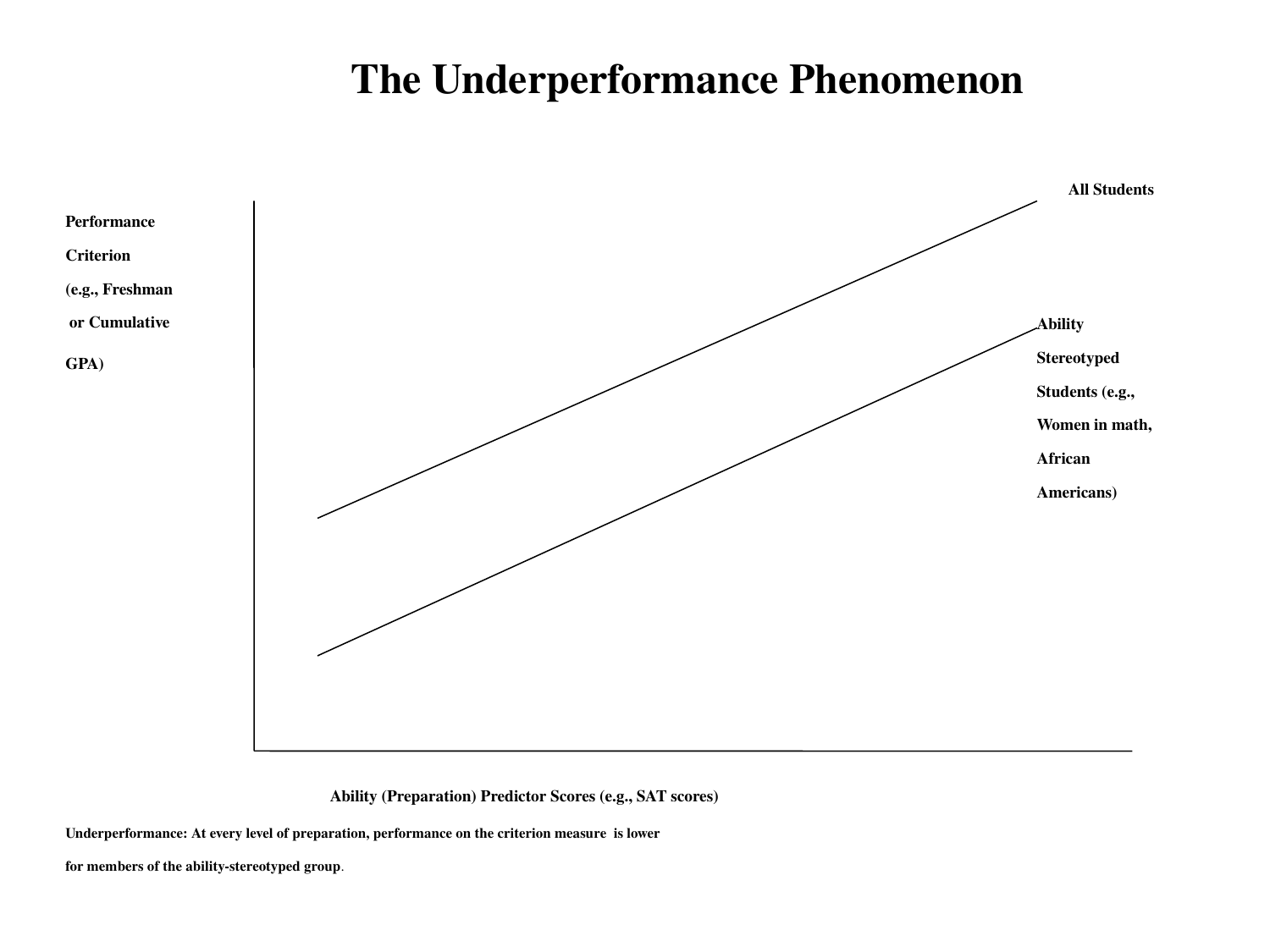

# The Underperformance Phenomenon
All Students
Performance
Criterion
(e.g., Freshman
 or Cumulative
GPA)

Ability
Stereotyped
Students (e.g.,
Women in math,
African
Americans)

Ability (Preparation) Predictor Scores (e.g., SAT scores)
Underperformance: At every level of preparation, performance on the criterion measure  is lower
for members of the ability-stereotyped group.